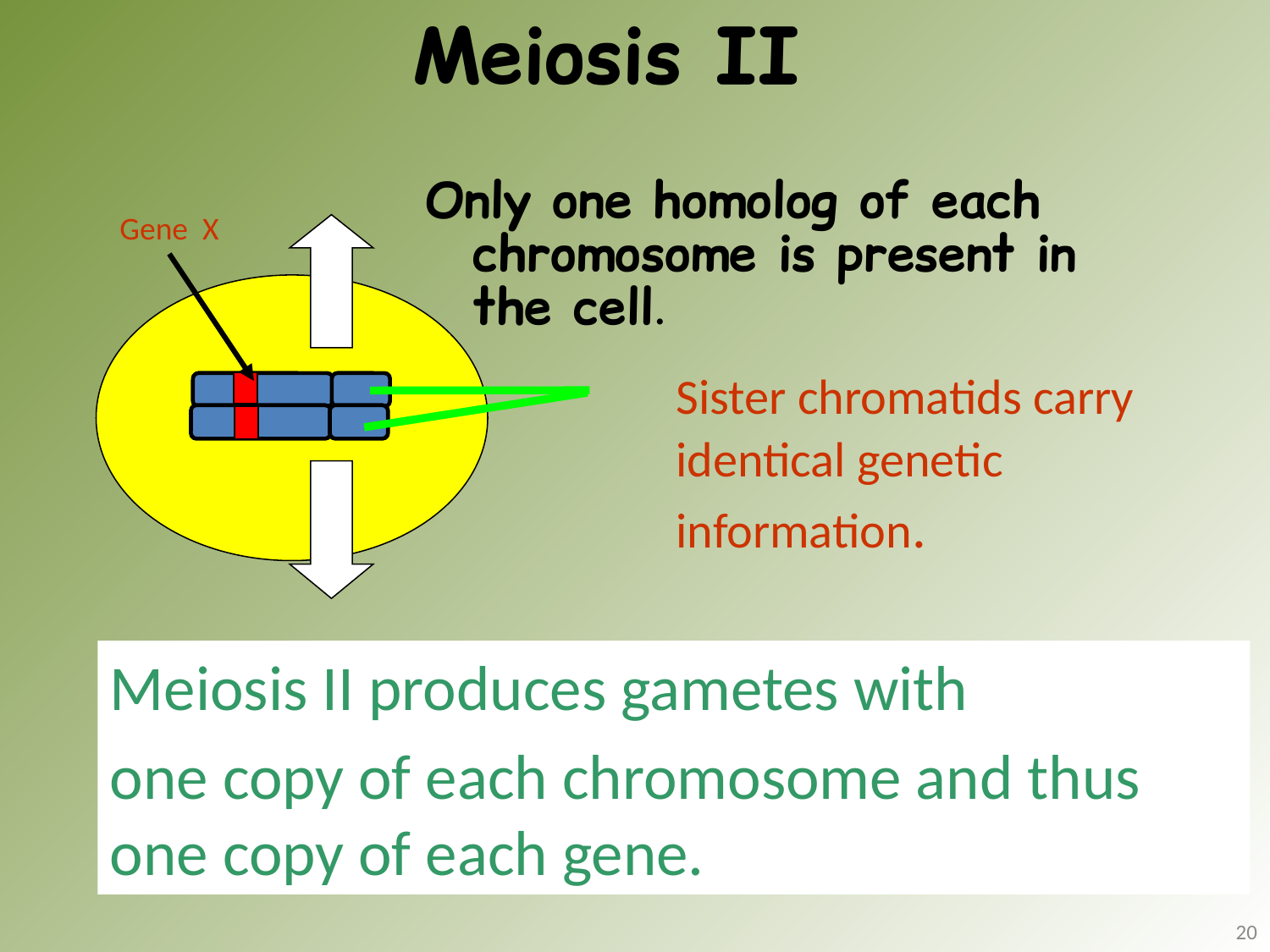

# Meiosis II
Only one homolog of each chromosome is present in the cell.
Gene  X

Meiosis II produces gametes with
one copy of each chromosome and thus one copy of each gene.

Sister chromatids carry
identical genetic
information.

20